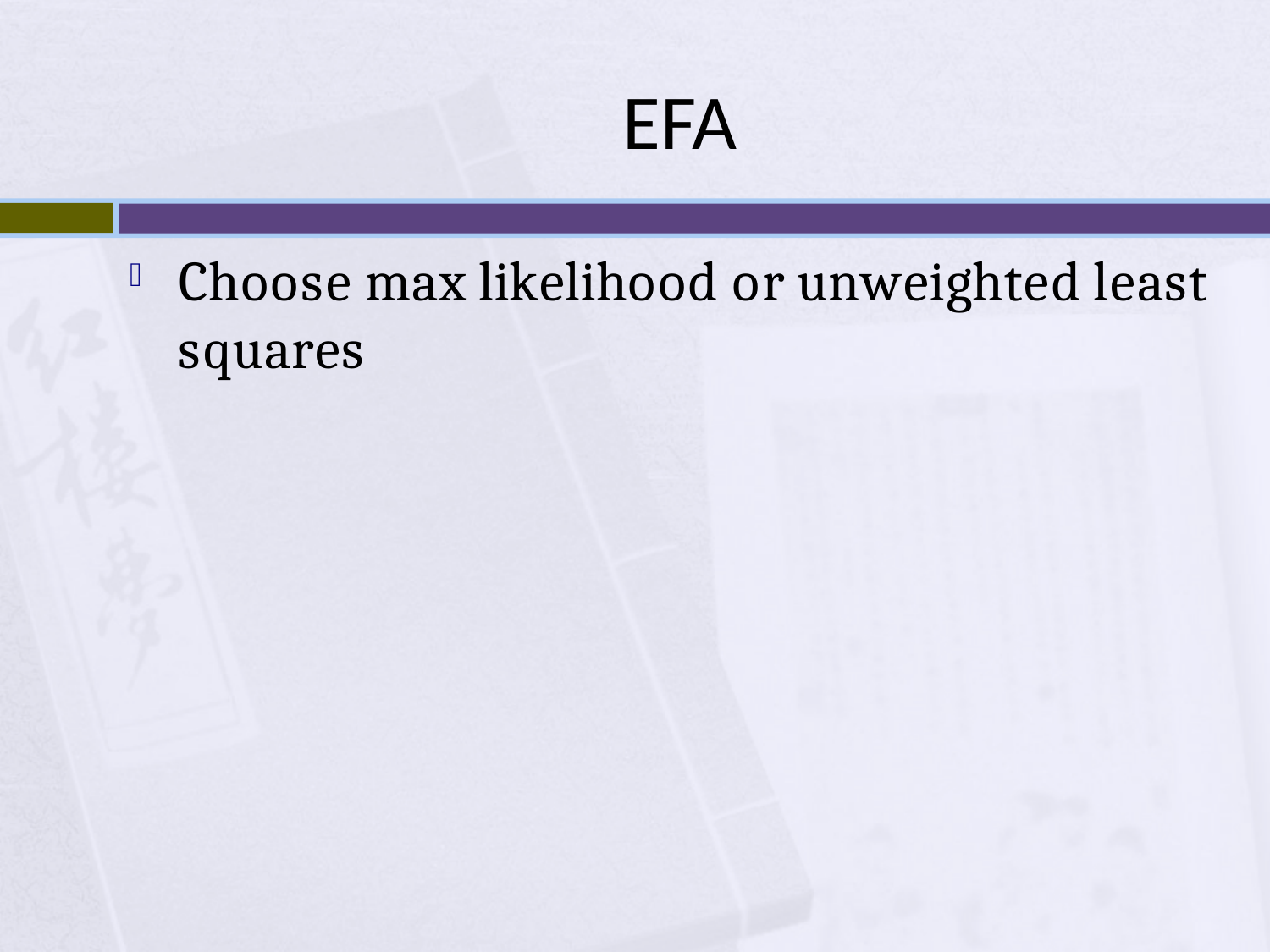

# EFA
Choose max likelihood or unweighted least squares